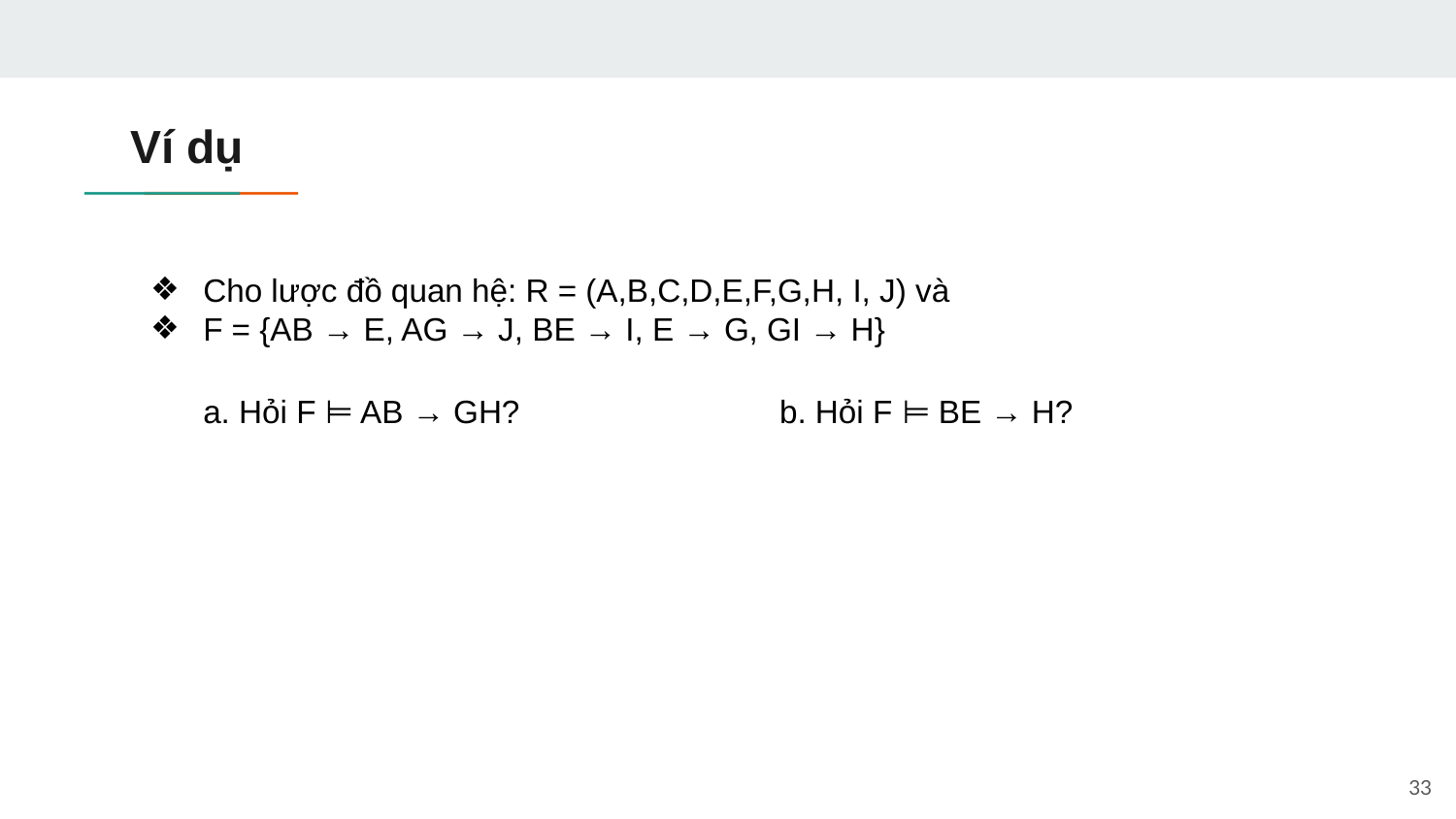

# Ví dụ
Cho lược đồ quan hệ: R = (A,B,C,D,E,F,G,H, I, J) và
F = {AB → E, AG → J, BE → I, E → G, GI → H}
a. Hỏi F ⊨ AB → GH?                             b. Hỏi F ⊨ BE → H?

33